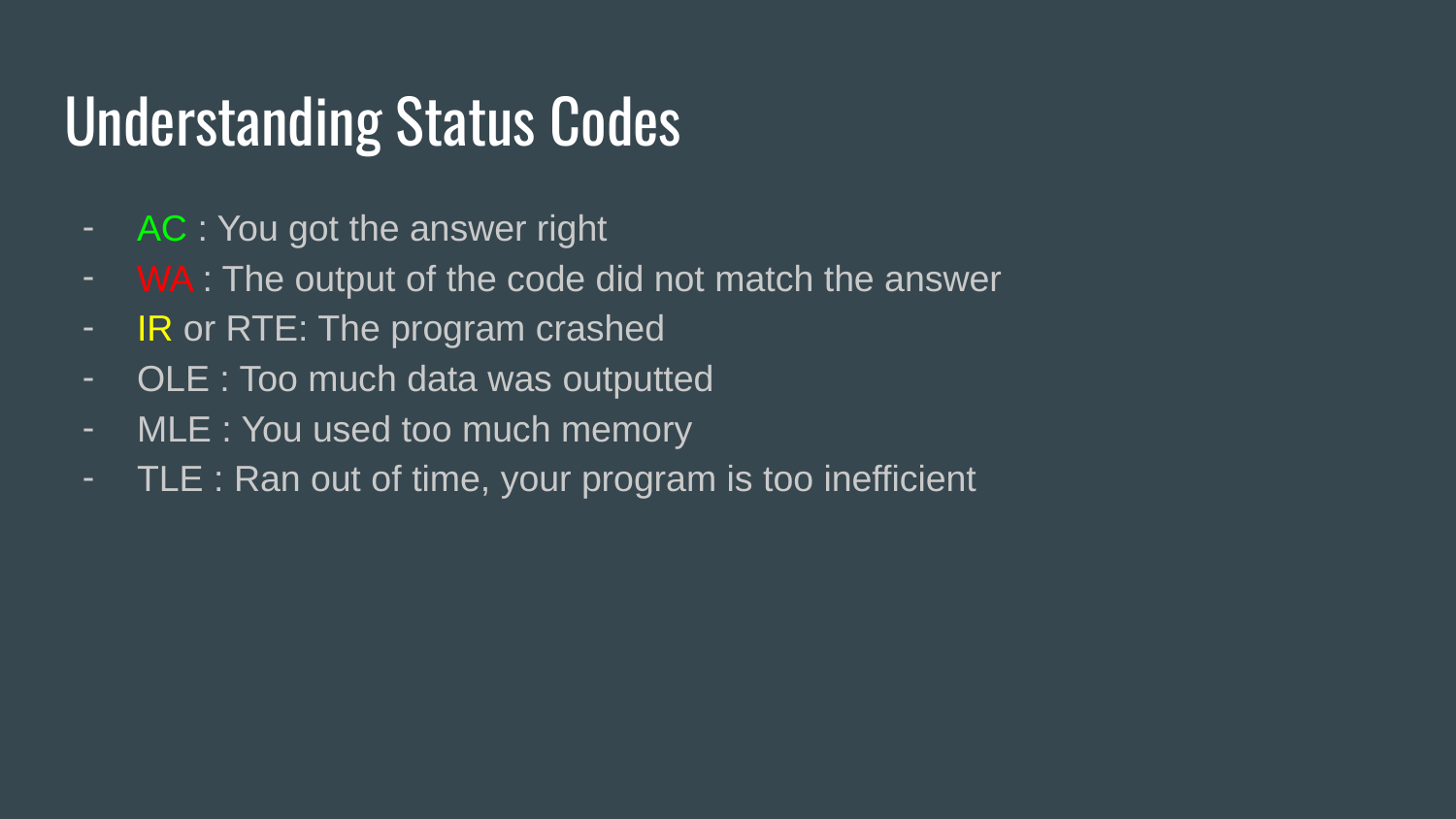

# Understanding Status Codes
AC : You got the answer right
WA : The output of the code did not match the answer
IR or RTE: The program crashed
OLE : Too much data was outputted
MLE : You used too much memory
TLE : Ran out of time, your program is too inefficient